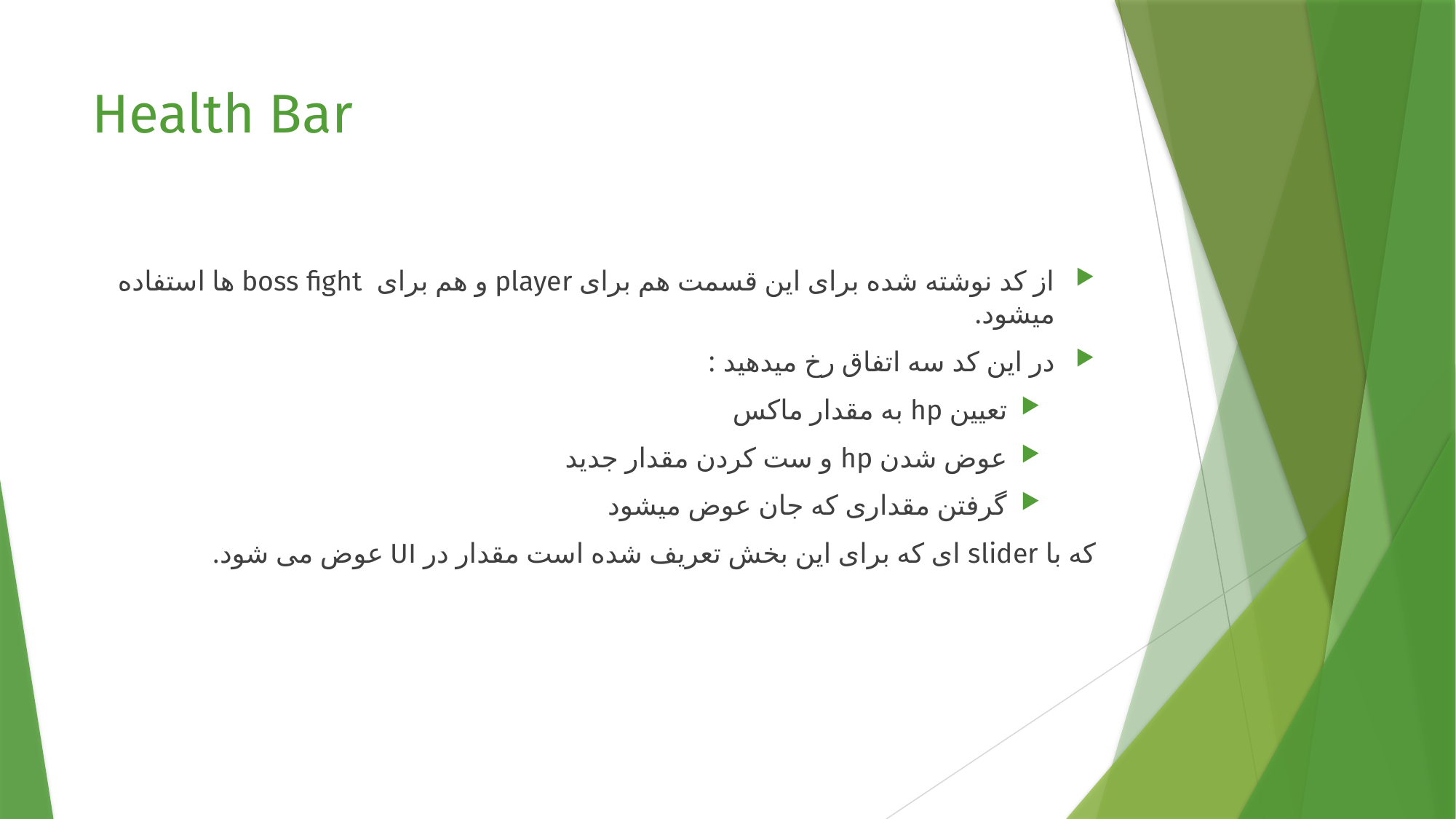

# Health Bar
از کد نوشته شده برای این قسمت هم برای player و هم برای  boss fight ها استفاده میشود.
در این کد سه اتفاق رخ میدهید :
تعیین hp به مقدار ماکس
عوض شدن hp و ست کردن مقدار جدید
گرفتن مقداری که جان عوض میشود
که با slider ای که برای این بخش تعریف شده است مقدار در UI عوض می شود.